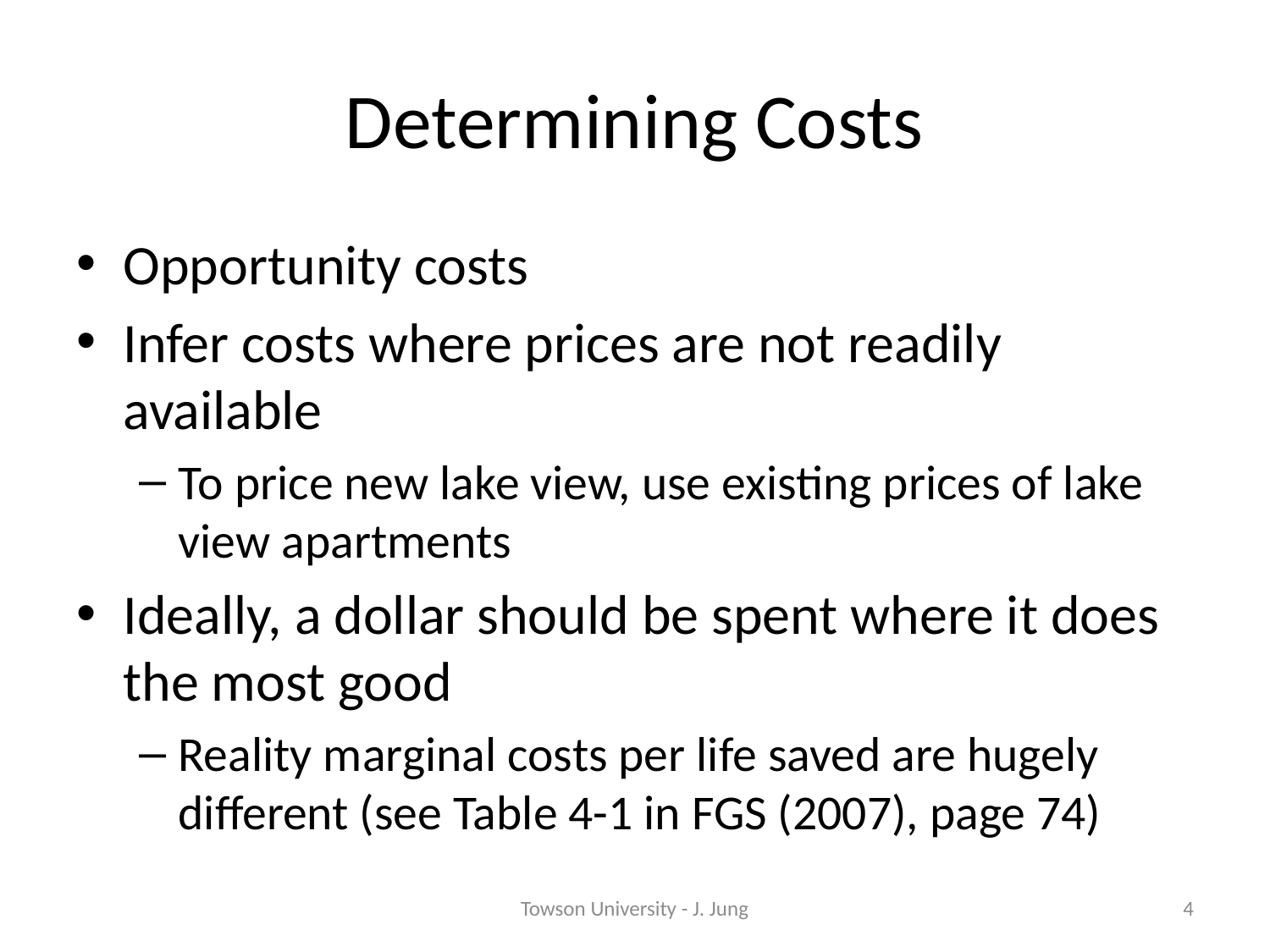

# Determining Costs
Opportunity costs
Infer costs where prices are not readily available
To price new lake view, use existing prices of lake view apartments
Ideally, a dollar should be spent where it does the most good
Reality marginal costs per life saved are hugely different (see Table 4-1 in FGS (2007), page 74)

Towson University - J. Jung
4